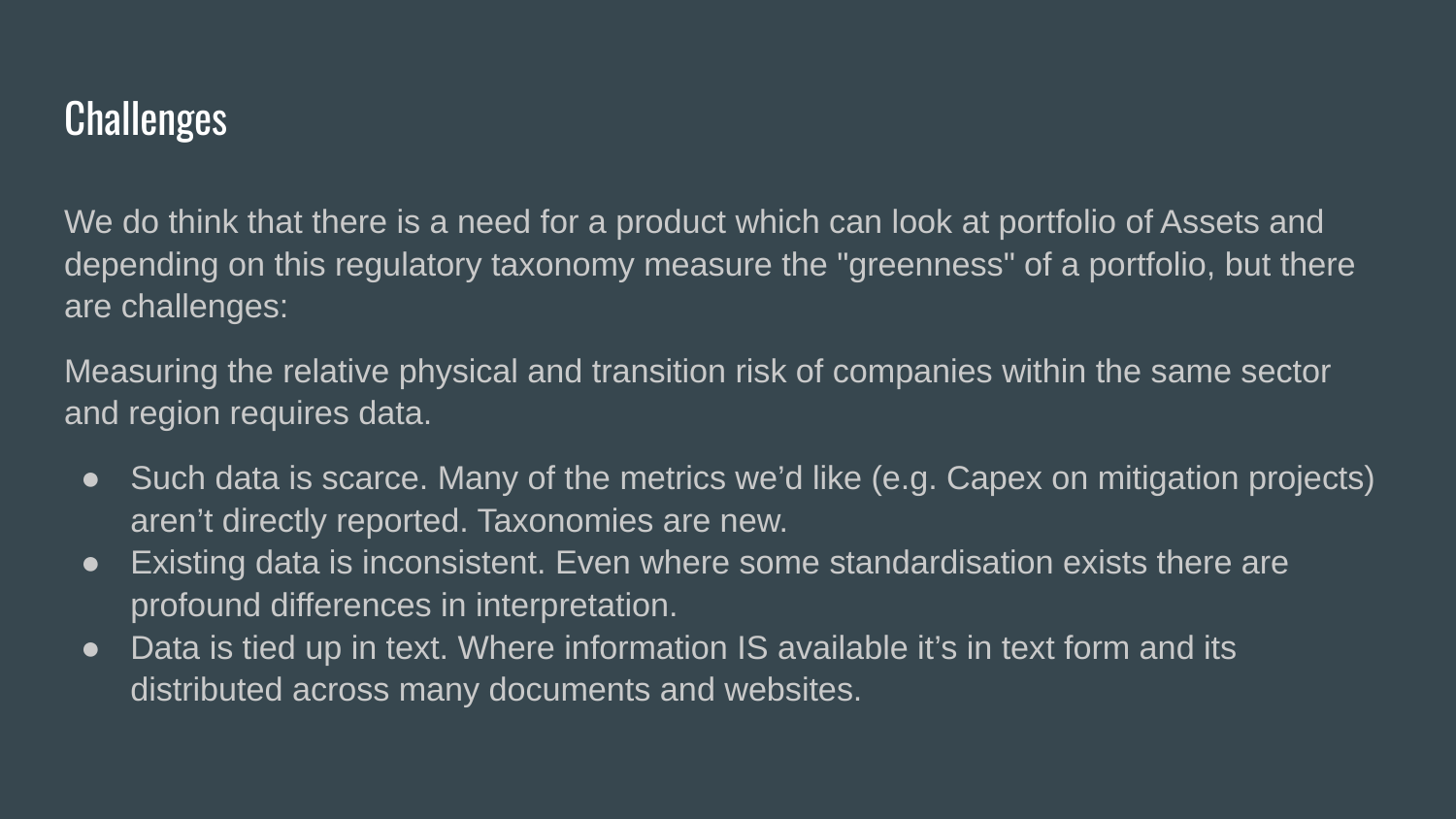

# Challenges
We do think that there is a need for a product which can look at portfolio of Assets and depending on this regulatory taxonomy measure the "greenness" of a portfolio, but there are challenges:
Measuring the relative physical and transition risk of companies within the same sector and region requires data.
Such data is scarce. Many of the metrics we’d like (e.g. Capex on mitigation projects) aren’t directly reported. Taxonomies are new.
Existing data is inconsistent. Even where some standardisation exists there are profound differences in interpretation.
Data is tied up in text. Where information IS available it’s in text form and its distributed across many documents and websites.